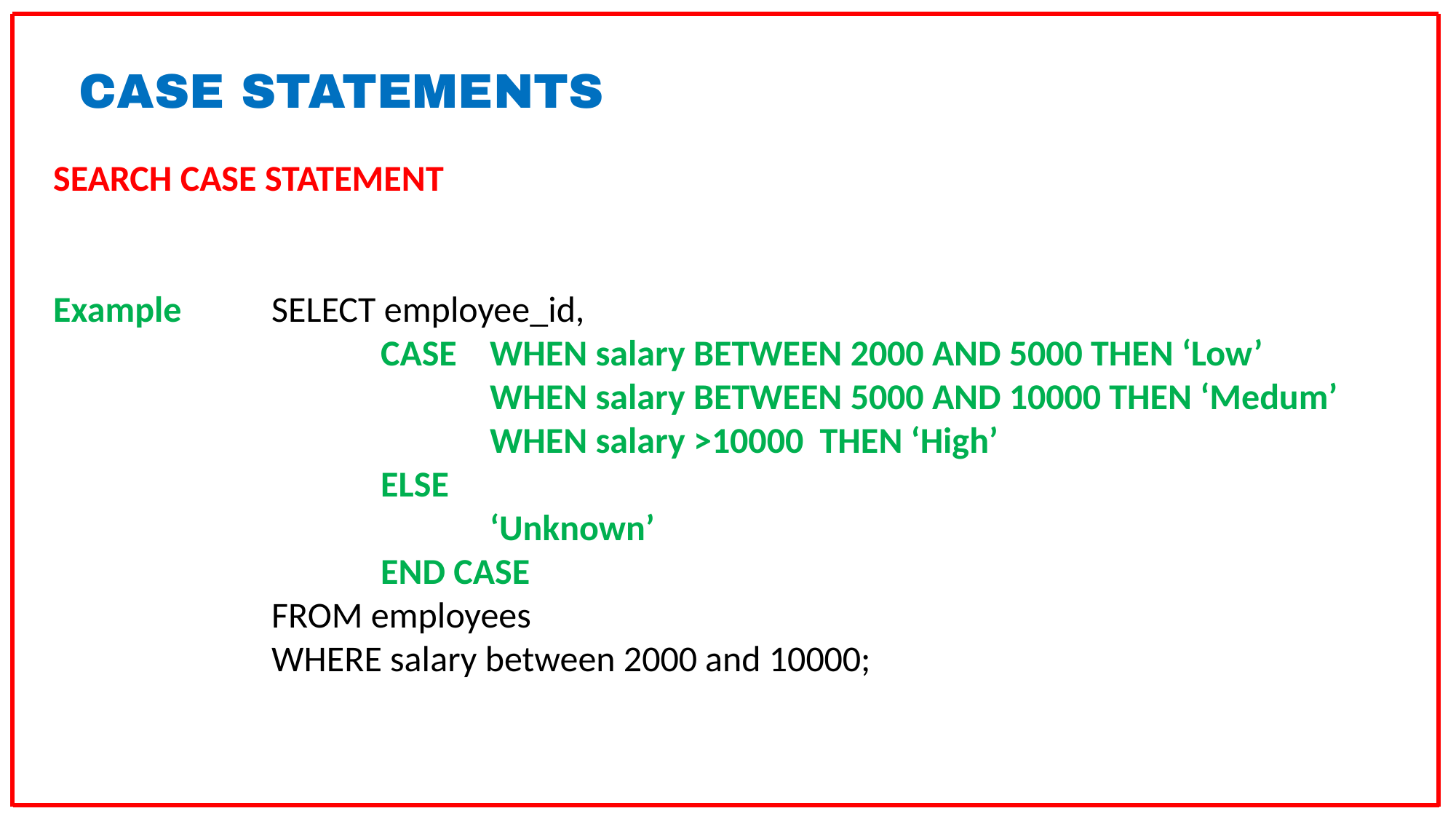

CASE STATEMENTS
SEARCH CASE STATEMENT

Example	SELECT employee_id,
			CASE 	WHEN salary BETWEEN 2000 AND 5000 THEN ‘Low’
				WHEN salary BETWEEN 5000 AND 10000 THEN ‘Medum’
				WHEN salary >10000  THEN ‘High’
			ELSE
				‘Unknown’
			END CASE
		FROM employees
		WHERE salary between 2000 and 10000;